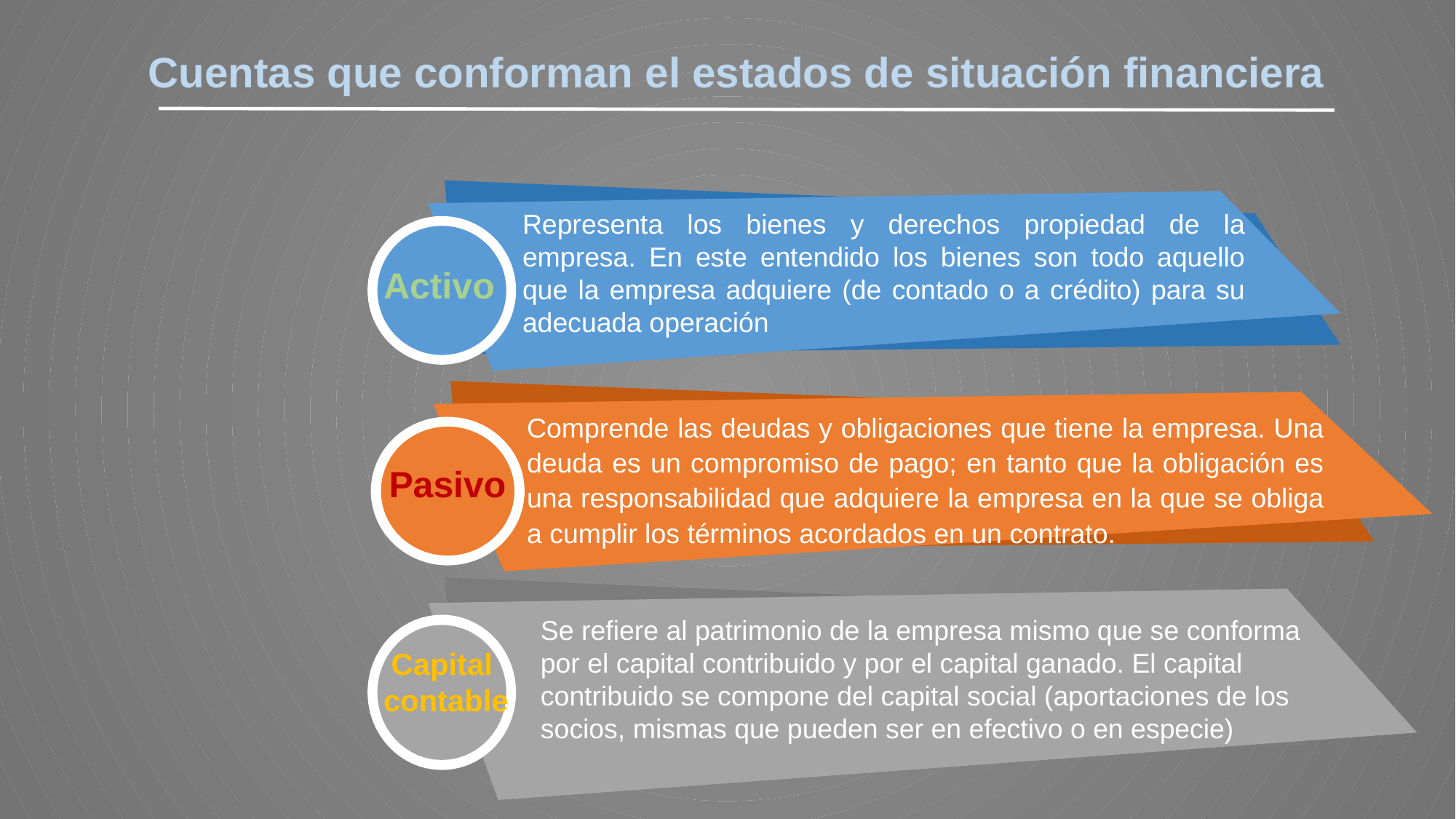

Cuentas que conforman el estados de situación financiera

Representa los bienes y derechos propiedad de la empresa. En este entendido los bienes son todo aquello que la empresa adquiere (de contado o a crédito) para su adecuada operación

Activo

Comprende las deudas y obligaciones que tiene la empresa. Una deuda es un compromiso de pago; en tanto que la obligación es una responsabilidad que adquiere la empresa en la que se obliga a cumplir los términos acordados en un contrato.
Pasivo

Se refiere al patrimonio de la empresa mismo que se conforma por el capital contribuido y por el capital ganado. El capital contribuido se compone del capital social (aportaciones de los socios, mismas que pueden ser en efectivo o en especie)
Capital
 contable